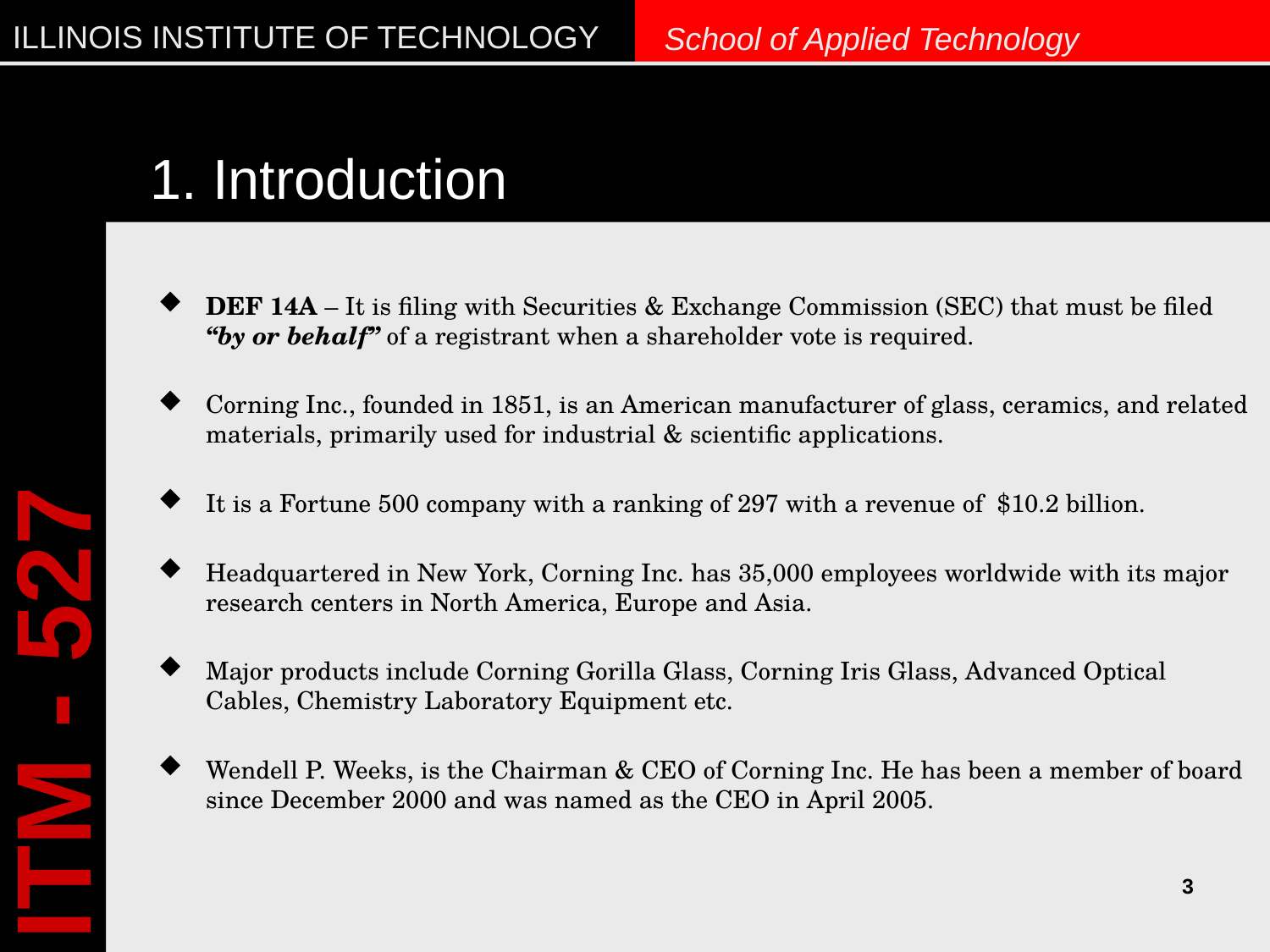

# 1. Introduction

DEF 14A – It is filing with Securities & Exchange Commission (SEC) that must be filed    “by or behalf” of a registrant when a shareholder vote is required.

Corning Inc., founded in 1851, is an American manufacturer of glass, ceramics, and related materials, primarily used for industrial & scientific applications.

It is a Fortune 500 company with a ranking of 297 with a revenue of  $10.2 billion.

Headquartered in New York, Corning Inc. has 35,000 employees worldwide with its major research centers in North America, Europe and Asia.

Major products include Corning Gorilla Glass, Corning Iris Glass, Advanced Optical Cables, Chemistry Laboratory Equipment etc.

Wendell P. Weeks, is the Chairman & CEO of Corning Inc. He has been a member of board since December 2000 and was named as the CEO in April 2005.

3